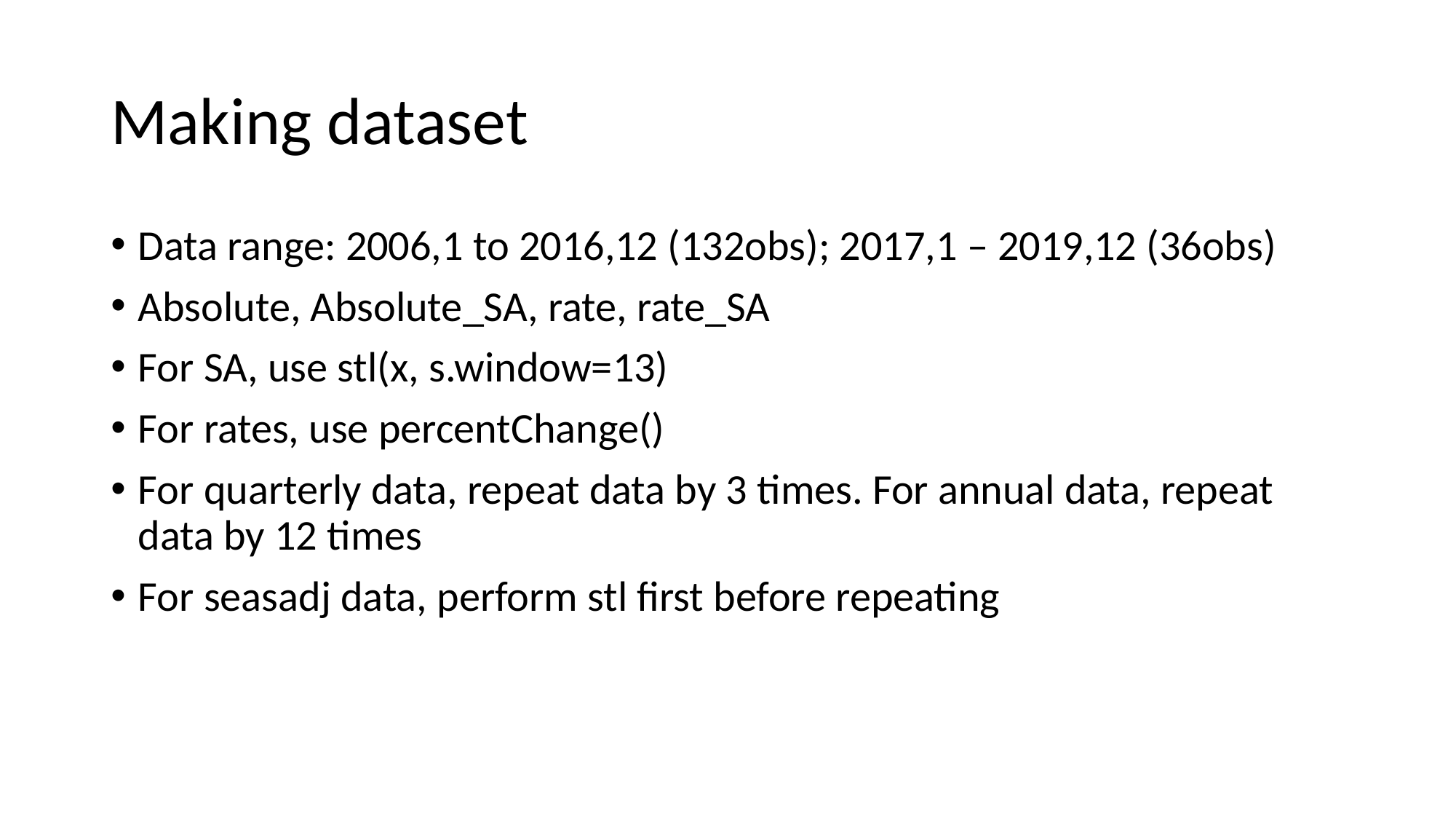

# Making dataset
Data range: 2006,1 to 2016,12 (132obs); 2017,1 – 2019,12 (36obs)
Absolute, Absolute_SA, rate, rate_SA
For SA, use stl(x, s.window=13)
For rates, use percentChange()
For quarterly data, repeat data by 3 times. For annual data, repeat data by 12 times
For seasadj data, perform stl first before repeating